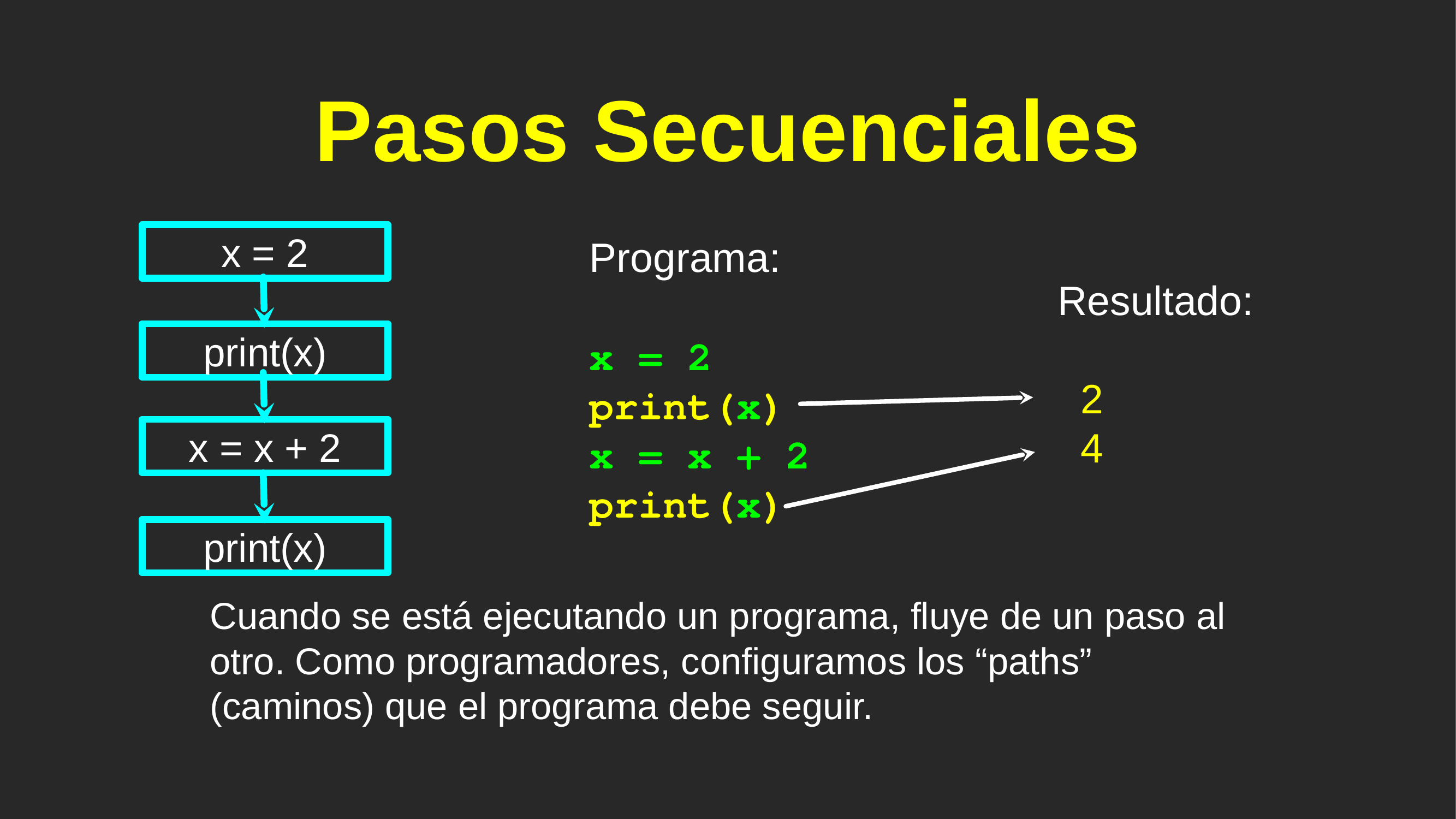

# Pasos Secuenciales
x = 2
Programa:

x = 2
print(x)
x = x + 2
print(x)
Resultado:

  2
  4
print(x)
x = x + 2
print(x)
Cuando se está ejecutando un programa, fluye de un paso al otro. Como programadores, configuramos los “paths” (caminos) que el programa debe seguir.